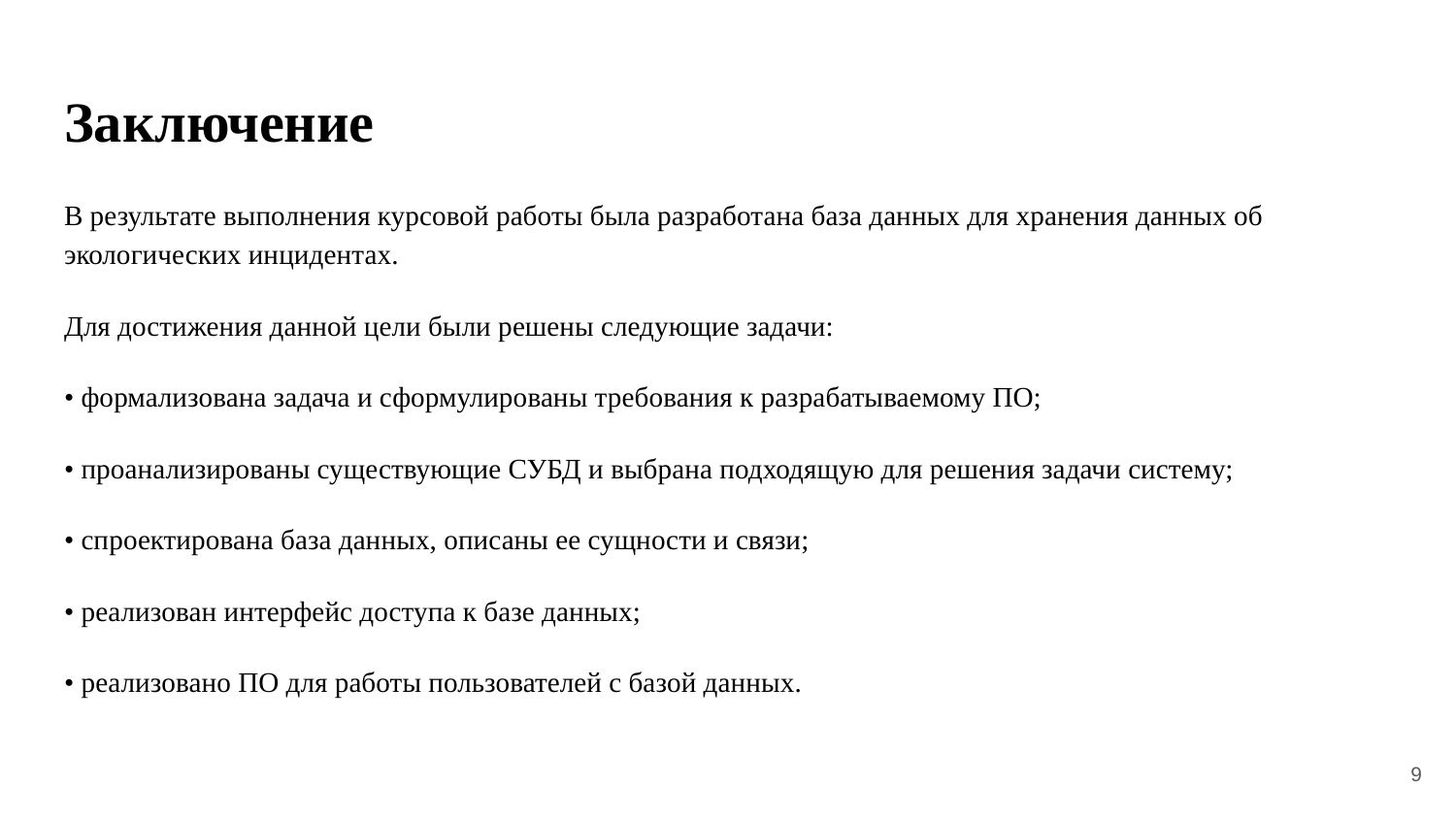

# Заключение
В результате выполнения курсовой работы была разработана база данных для хранения данных об экологических инцидентах.
Для достижения данной цели были решены следующие задачи:
• формализована задача и сформулированы требования к разрабатываемому ПО;
• проанализированы существующие СУБД и выбрана подходящую для решения задачи систему;
• спроектирована база данных, описаны ее сущности и связи;
• реализован интерфейс доступа к базе данных;
• реализовано ПО для работы пользователей с базой данных.
9